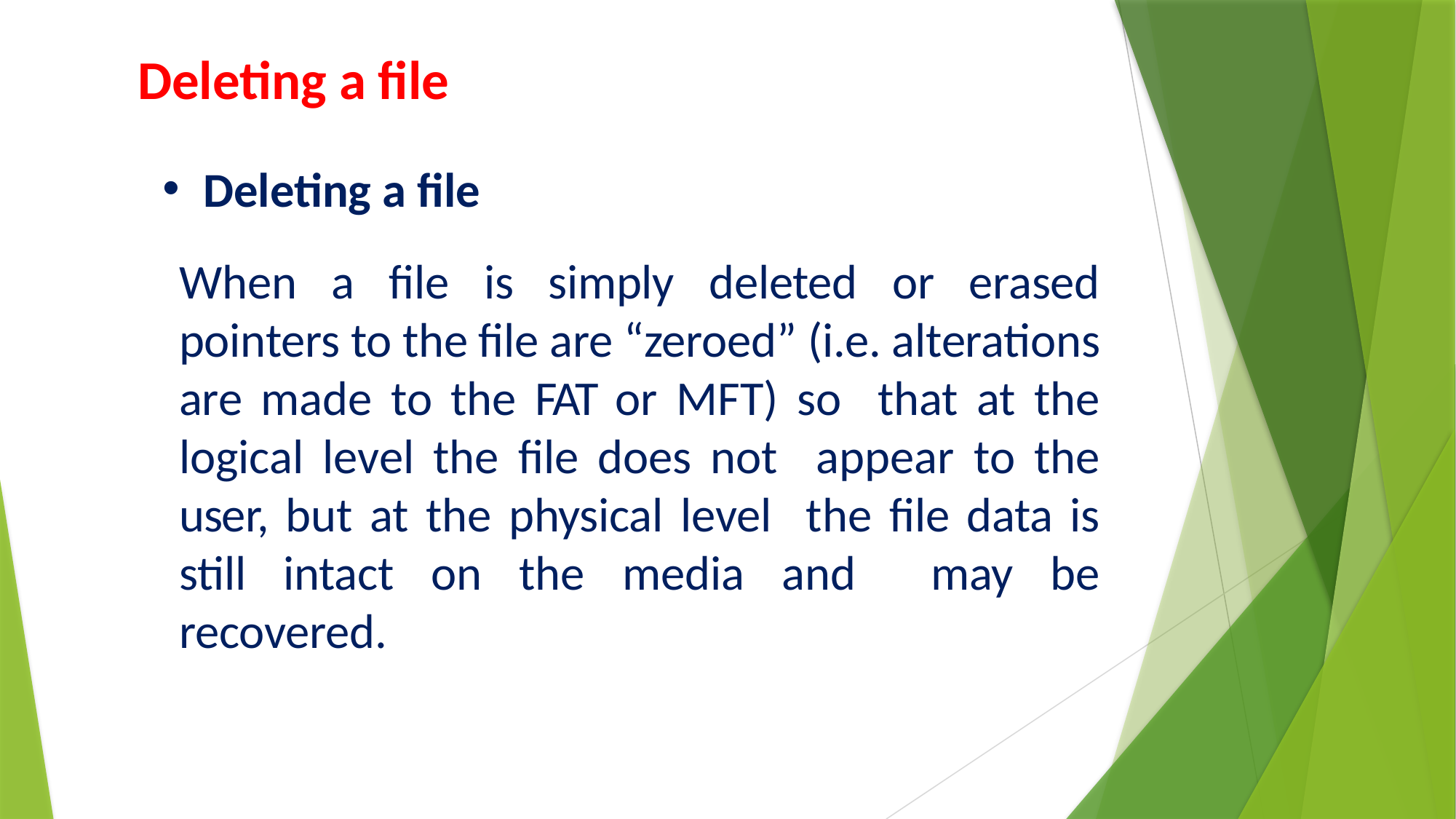

# Deleting a file
Deleting a file

When a file is simply deleted or erased pointers to the file are “zeroed” (i.e. alterations are made to the FAT or MFT) so  that at the logical level the file does not  appear to the user, but at the physical level  the file data is still intact on the media and  may be recovered.